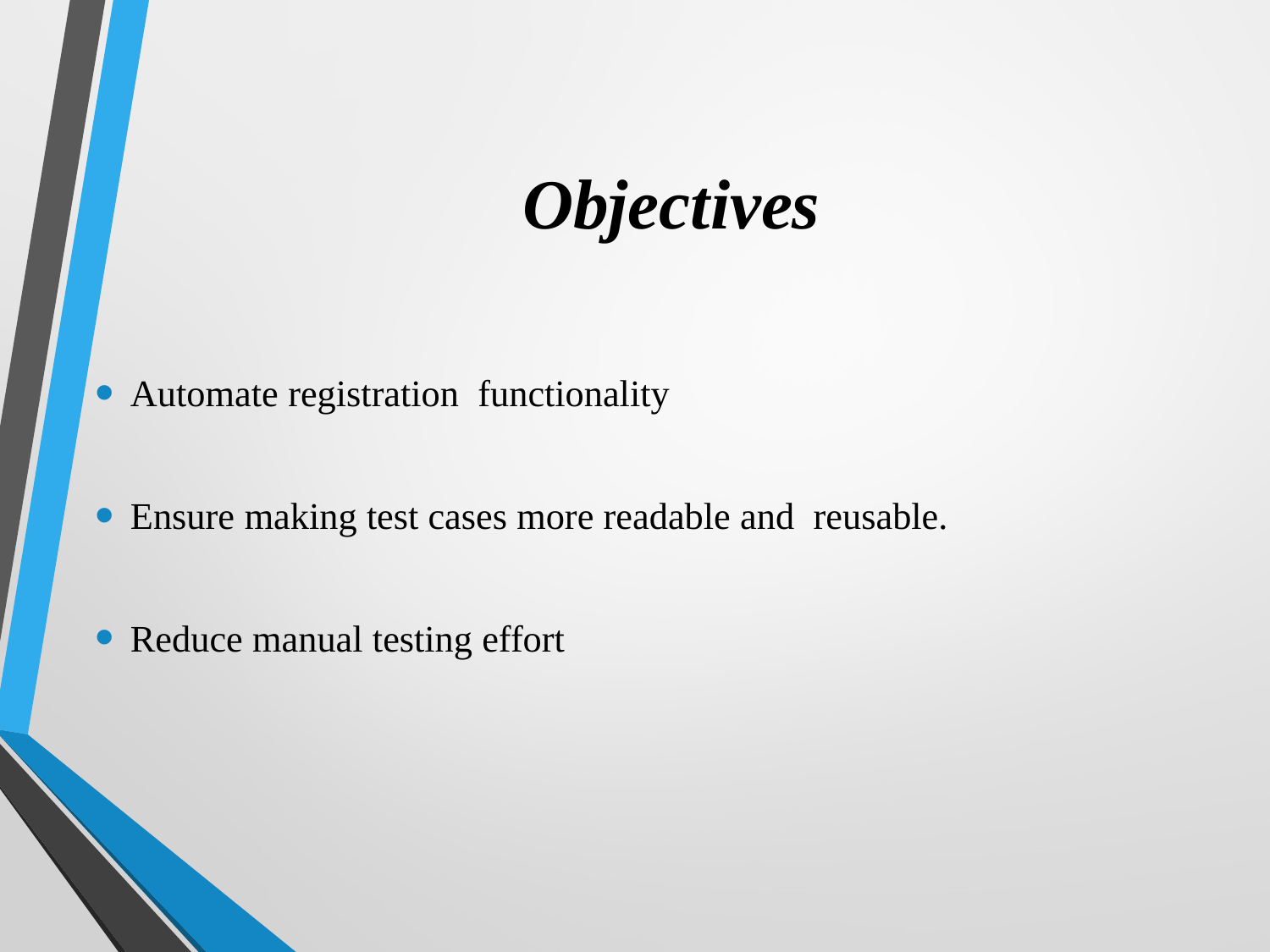

# Objectives

Automate registration  functionality

Ensure making test cases more readable and  reusable.

Reduce manual testing effort